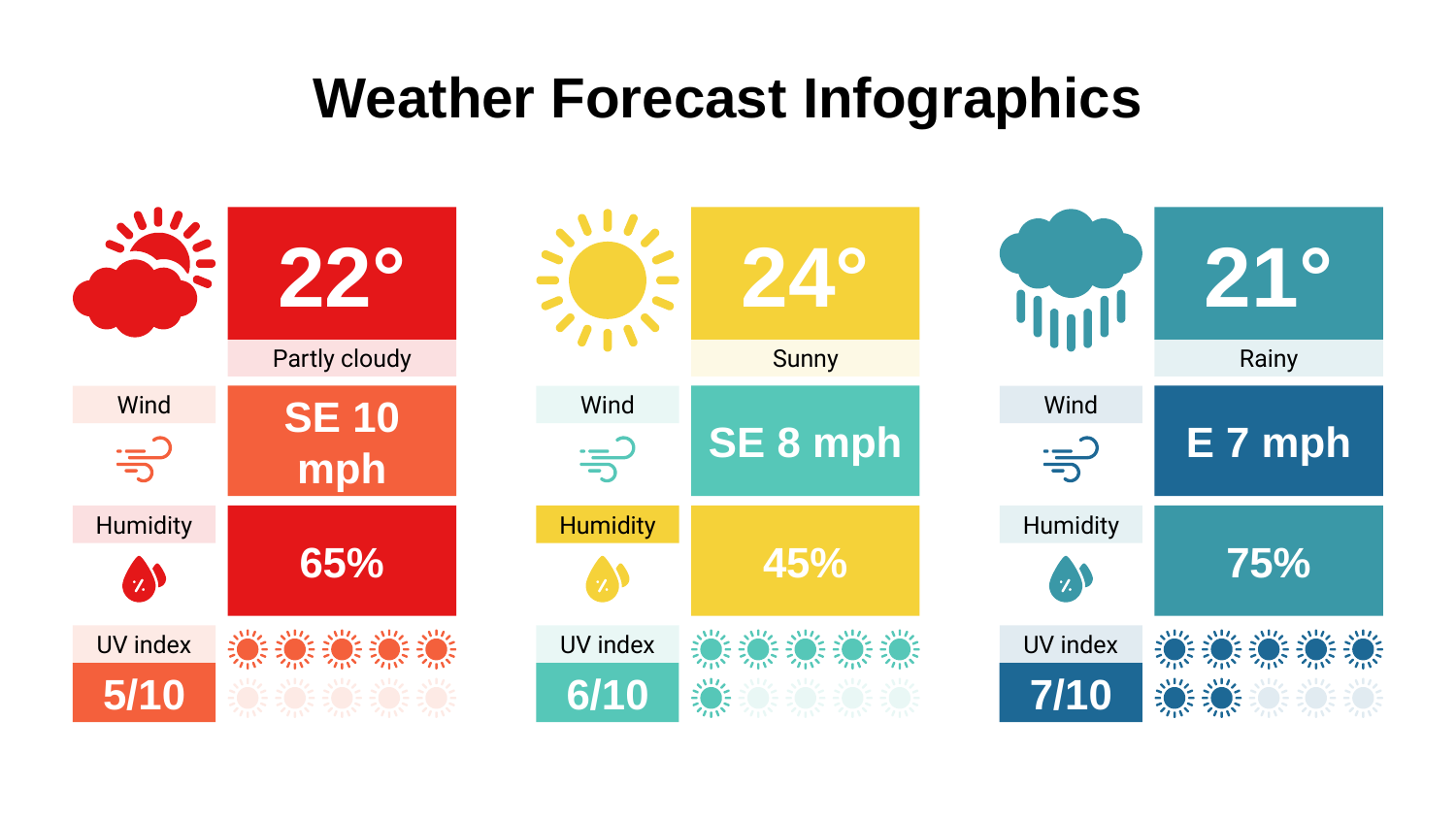

# Weather Forecast Infographics
22°

Partly cloudy
Wind
SE 10 mph

65%
Humidity

UV index

5/10
24°

Sunny
Wind
SE 8 mph

45%
Humidity

UV index
6/10

21°

Rainy
Wind
E 7 mph

75%
Humidity

UV index
7/10